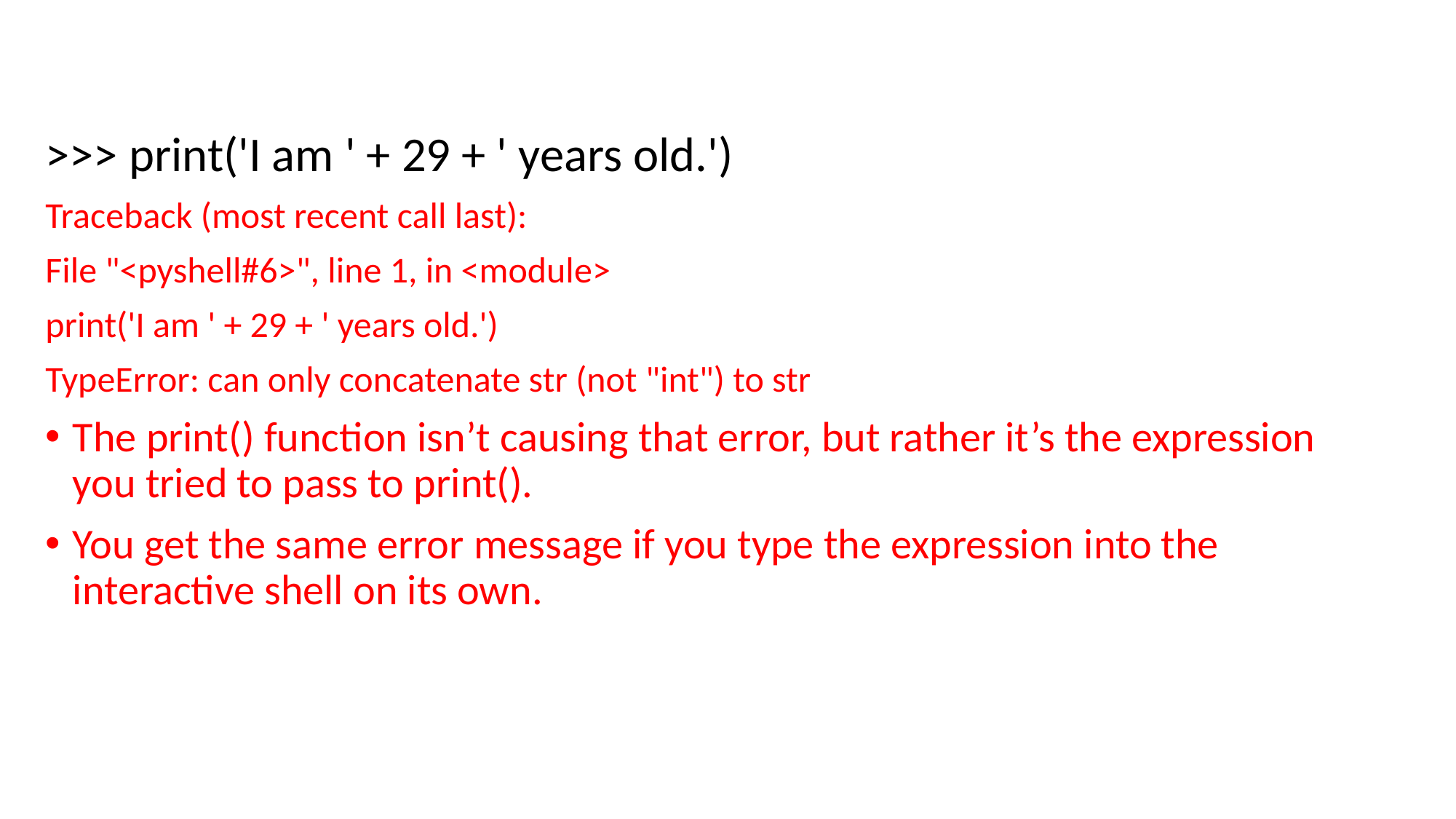

#
>>> print('I am ' + 29 + ' years old.')
Traceback (most recent call last):
File "<pyshell#6>", line 1, in <module>
print('I am ' + 29 + ' years old.')
TypeError: can only concatenate str (not "int") to str
The print() function isn’t causing that error, but rather it’s the expression you tried to pass to print().
You get the same error message if you type the expression into the interactive shell on its own.